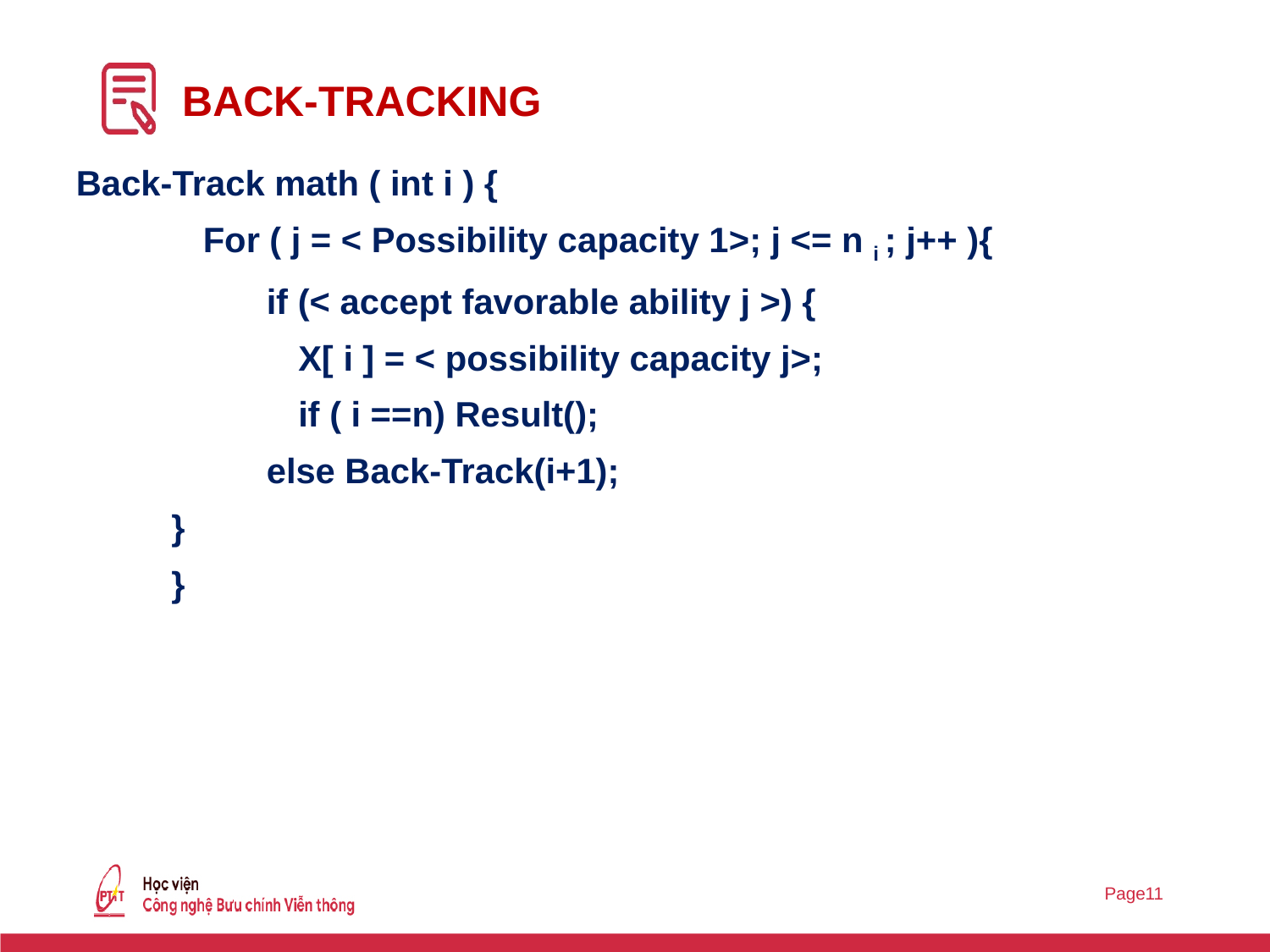

# BACK-TRACKING
Back-Track math ( int i ) {
For ( j = < Possibility capacity 1>; j <= n i ; j++ ){
if (< accept favorable ability j >) {
	X[ i ] = < possibility capacity j>;
	if ( i ==n) Result();
else Back-Track(i+1);
}
}